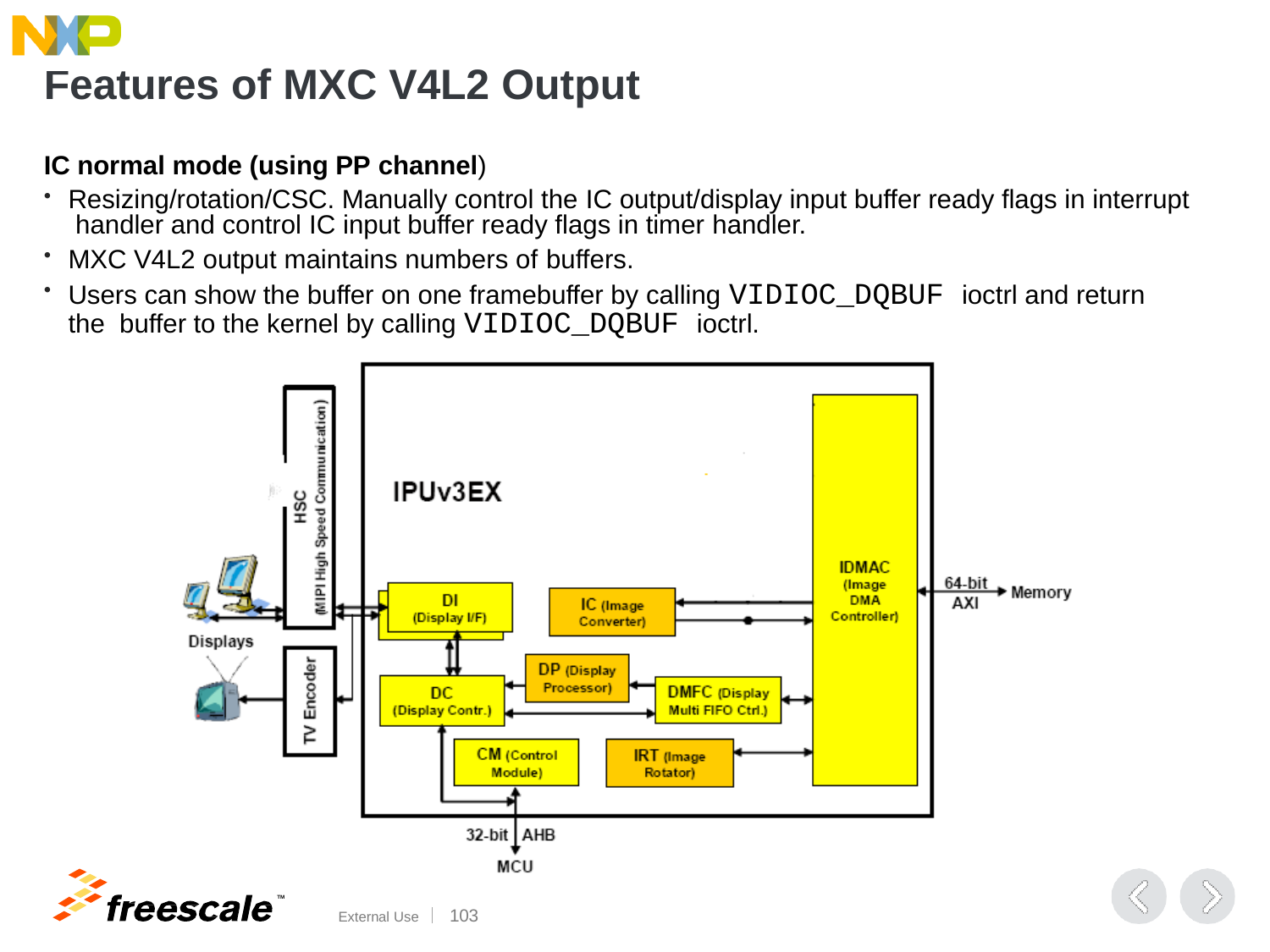

# Features of MXC V4L2 Output
IC normal mode (using PP channel)
Resizing/rotation/CSC. Manually control the IC output/display input buffer ready flags in interrupt  handler and control IC input buffer ready flags in timer handler.
MXC V4L2 output maintains numbers of buffers.
Users can show the buffer on one framebuffer by calling VIDIOC_DQBUF ioctrl and return the  buffer to the kernel by calling VIDIOC_DQBUF ioctrl.

TM
External Use	103